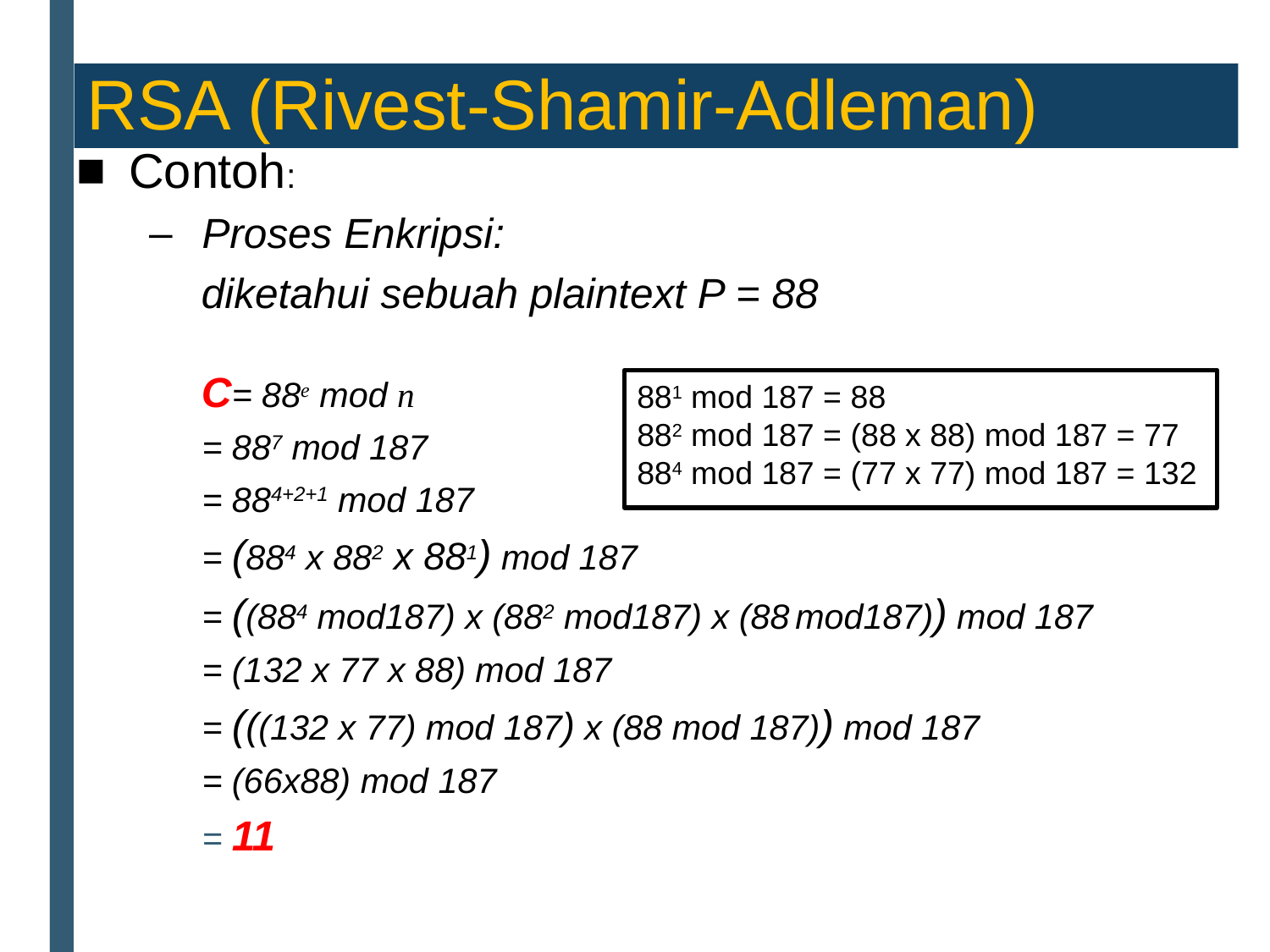

RSA (Rivest-Shamir-Adleman)
Contoh:
Proses Enkripsi:
diketahui sebuah plaintext P = 88

C= 88e mod n
		= 887 mod 187
		= 884+2+1 mod 187
		= (884 x 882 x 881) mod 187
		= ((884 mod187) x (882 mod187) x (88 mod187)) mod 187
		= (132 x 77 x 88) mod 187
		= (((132 x 77) mod 187) x (88 mod 187)) mod 187
		= (66x88) mod 187
		= 11

881 mod 187 = 88
882 mod 187 = (88 x 88) mod 187 = 77
884 mod 187 = (77 x 77) mod 187 = 132